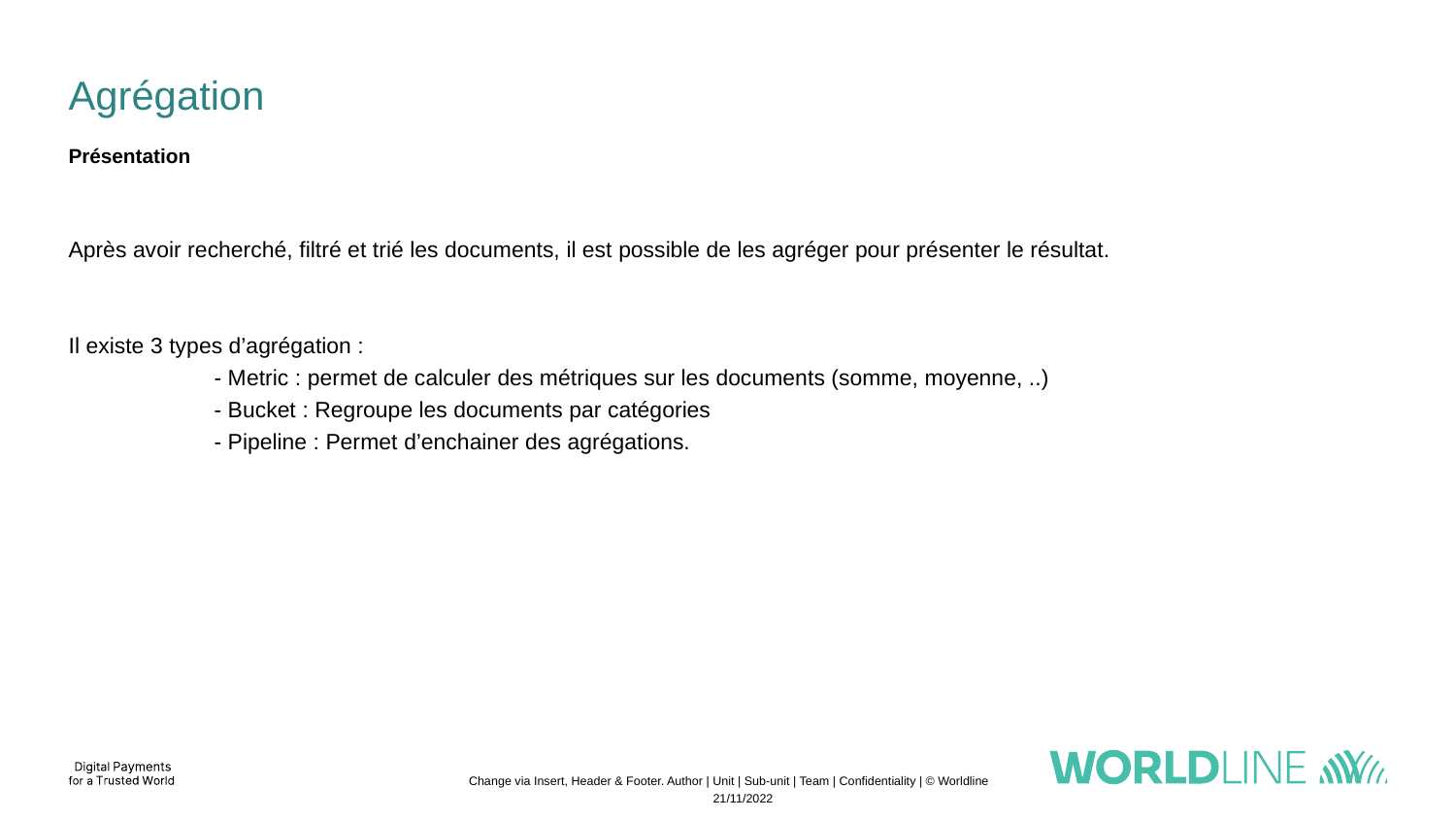

# Agrégation
Présentation
Après avoir recherché, filtré et trié les documents, il est possible de les agréger pour présenter le résultat.

Il existe 3 types d’agrégation :
	- Metric : permet de calculer des métriques sur les documents (somme, moyenne, ..)
	- Bucket : Regroupe les documents par catégories
	- Pipeline : Permet d’enchainer des agrégations.

Change via Insert, Header & Footer. Author | Unit | Sub-unit | Team | Confidentiality | © Worldline
21/11/2022